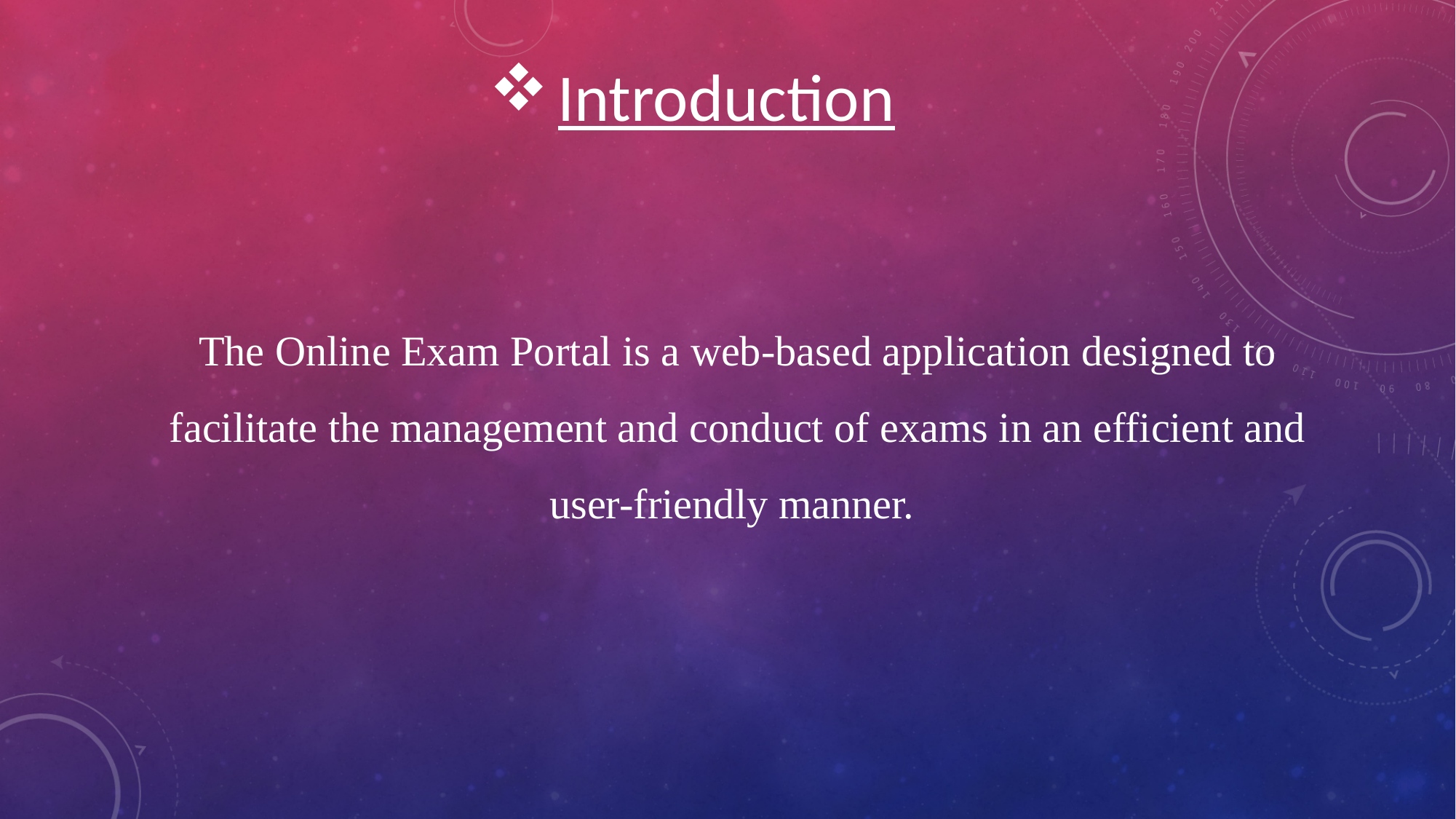

Introduction
The Online Exam Portal is a web-based application designed to facilitate the management and conduct of exams in an efficient and user-friendly manner.